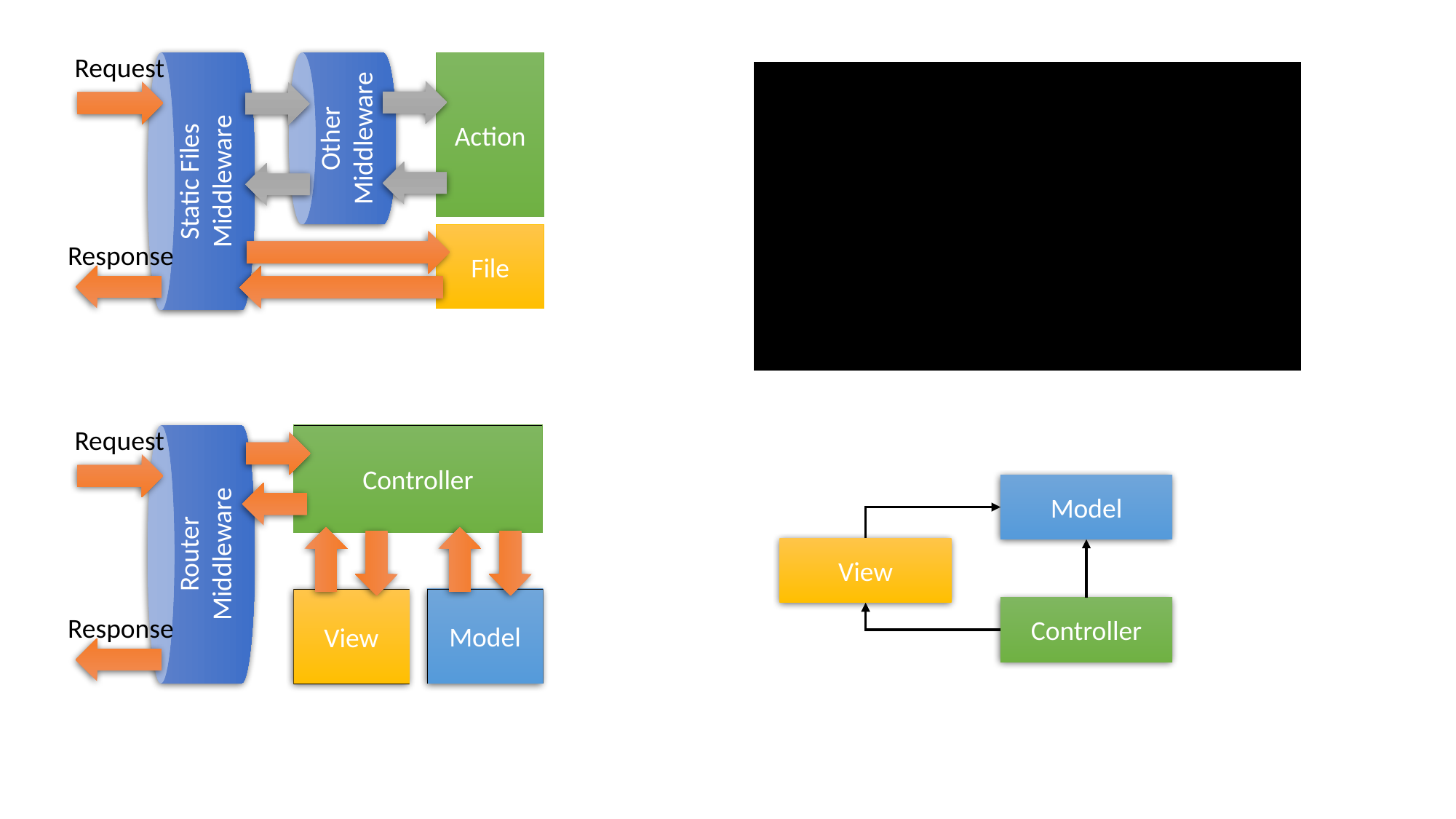

Request

Static Files
Middleware

Other
Middleware

Action

File

Response

Request

Controller

Router
Middleware

Model

View

Model
View
Controller
Response